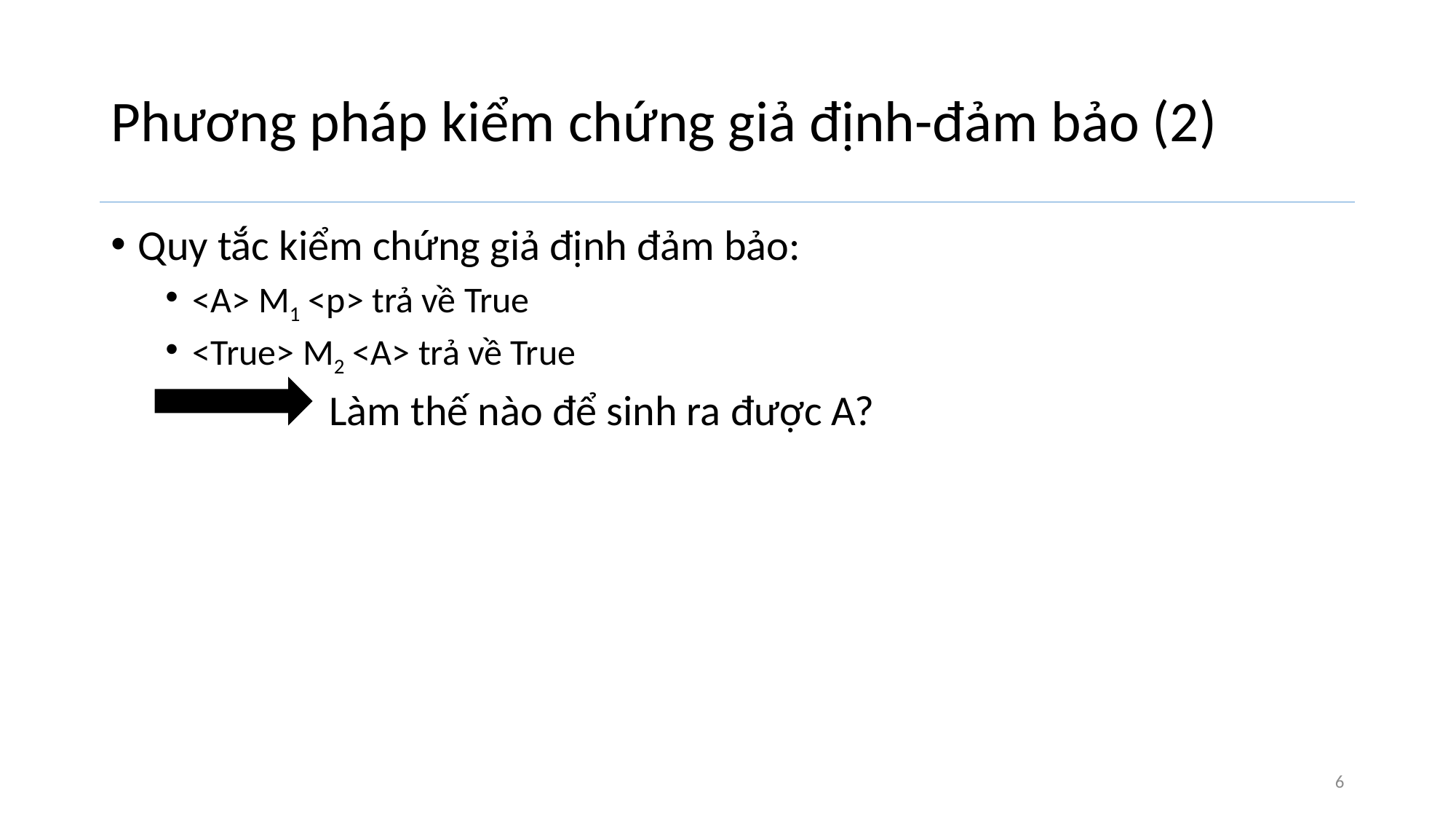

# Phương pháp kiểm chứng giả định-đảm bảo (2)
Quy tắc kiểm chứng giả định đảm bảo:
<A> M1 <p> trả về True
<True> M2 <A> trả về True
	 	Làm thế nào để sinh ra được A?

6